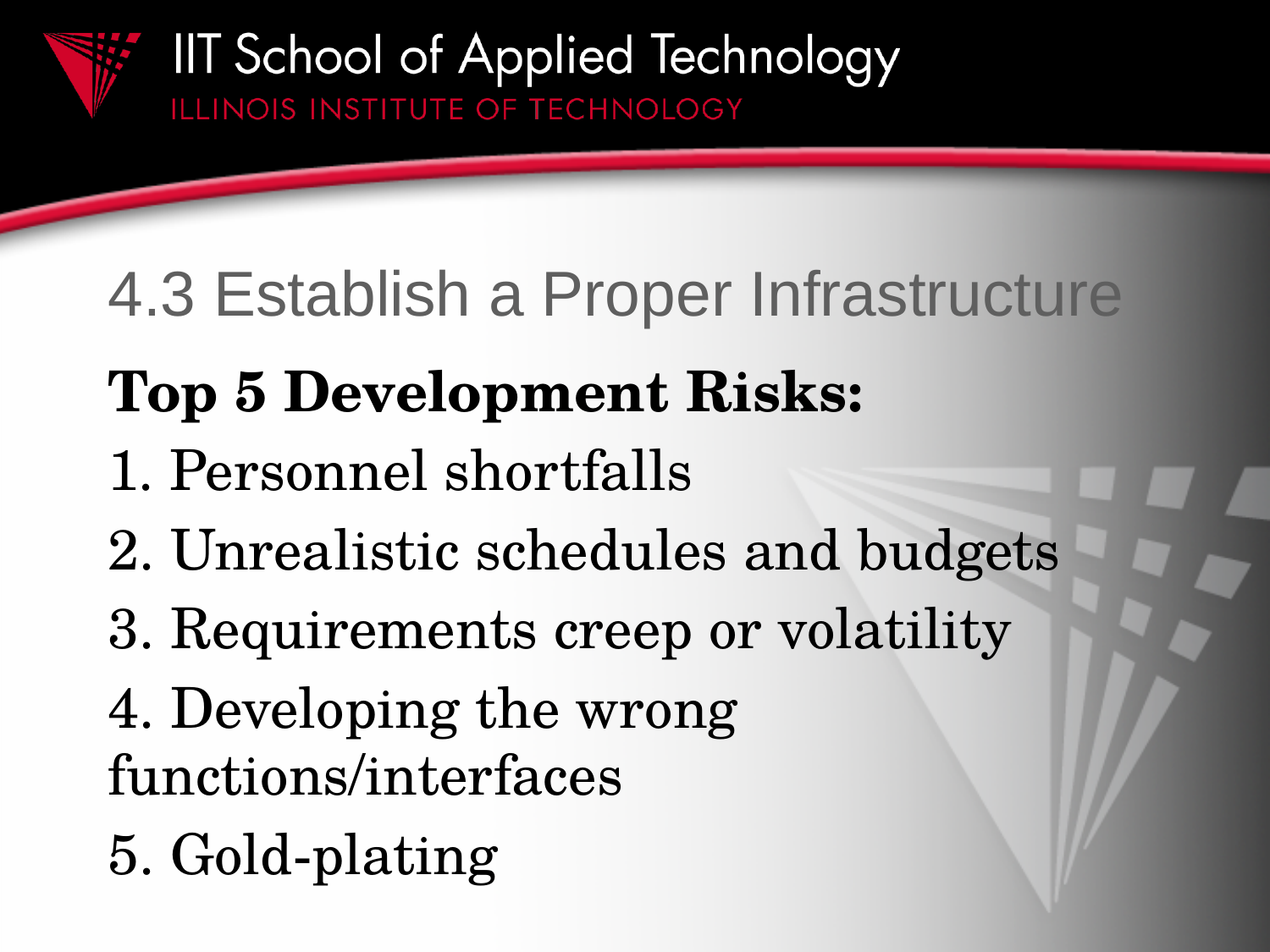

# 4.3 Establish a Proper Infrastructure
Top 5 Development Risks:
1. Personnel shortfalls
2. Unrealistic schedules and budgets
3. Requirements creep or volatility
4. Developing the wrong functions/interfaces
5. Gold-plating